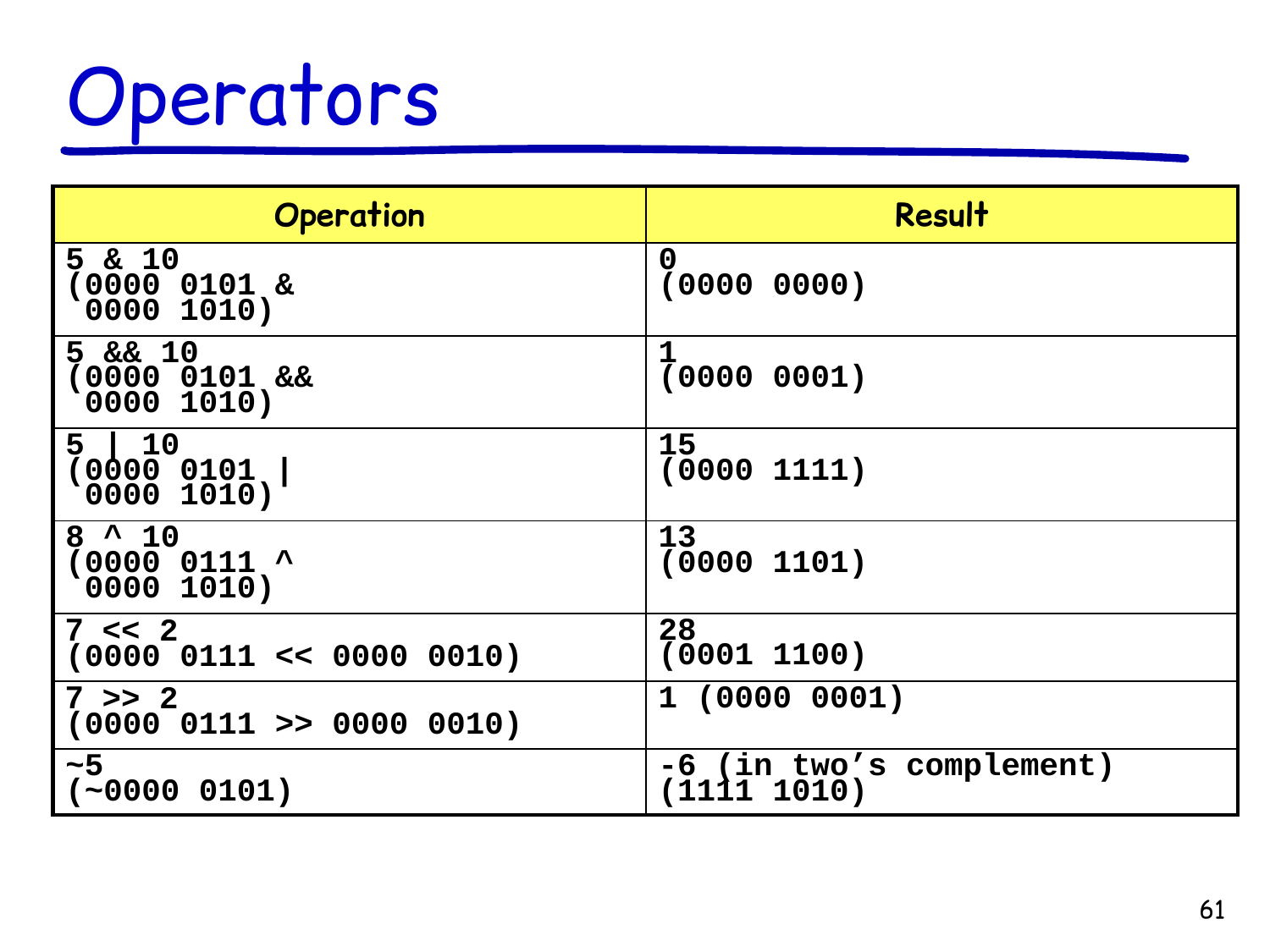

# Operators
| Operation | Result |
| --- | --- |
| 5 & 10 (0000 0101 & 0000 1010) | 0 (0000 0000) |
| 5 && 10 (0000 0101 && 0000 1010) | 1 (0000 0001) |
| 5 | 10 (0000 0101 | 0000 1010) | 15 (0000 1111) |
| 8 ^ 10 (0000 0111 ^ 0000 1010) | 13 (0000 1101) |
| 7 << 2 (0000 0111 << 0000 0010) | 28 (0001 1100) |
| 7 >> 2 (0000 0111 >> 0000 0010) | 1 (0000 0001) |
| ~5 (~0000 0101) | -6 (in two’s complement) (1111 1010) |
61